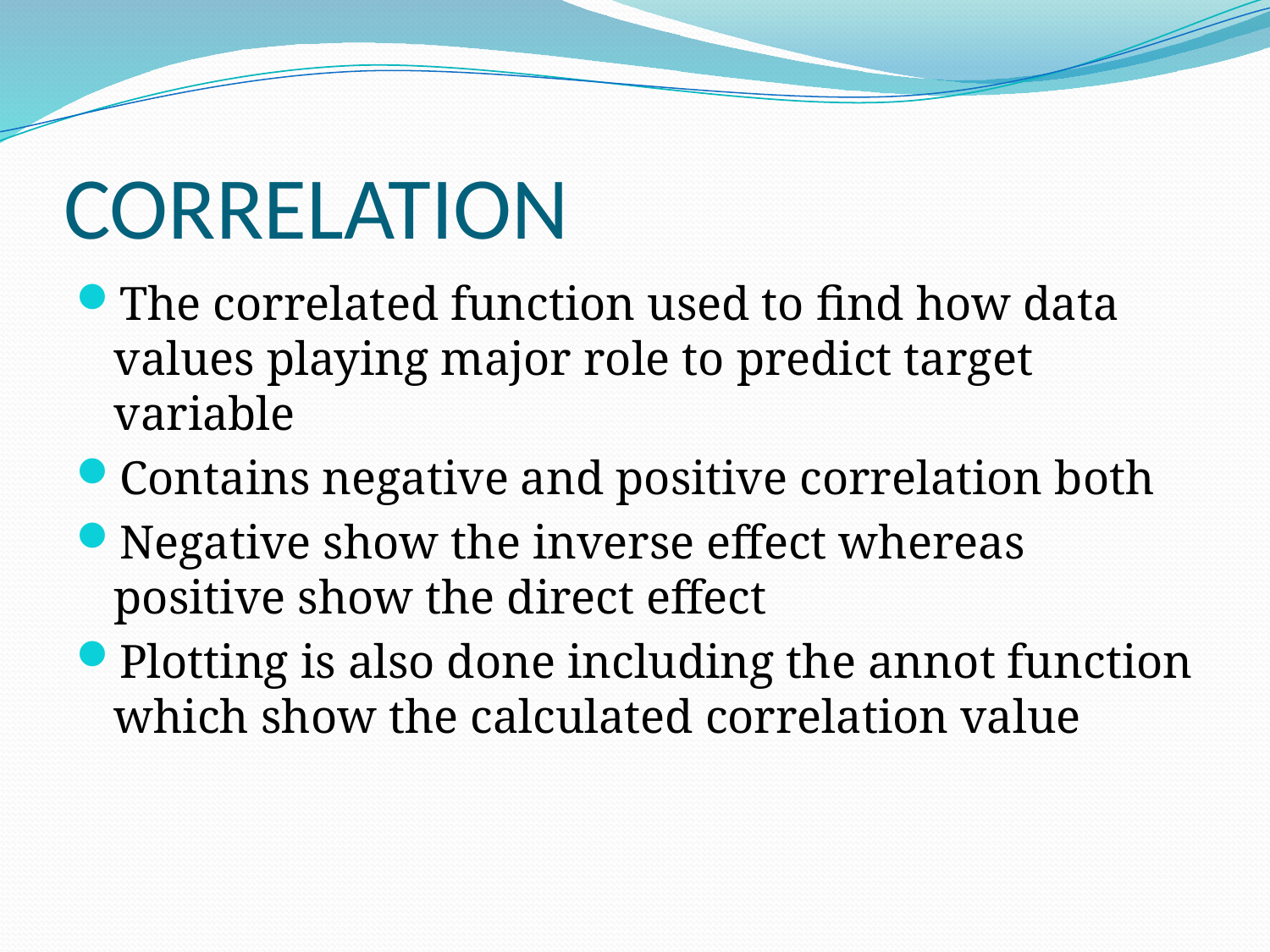

# CORRELATION
The correlated function used to find how data values playing major role to predict target variable
Contains negative and positive correlation both
Negative show the inverse effect whereas positive show the direct effect
Plotting is also done including the annot function which show the calculated correlation value